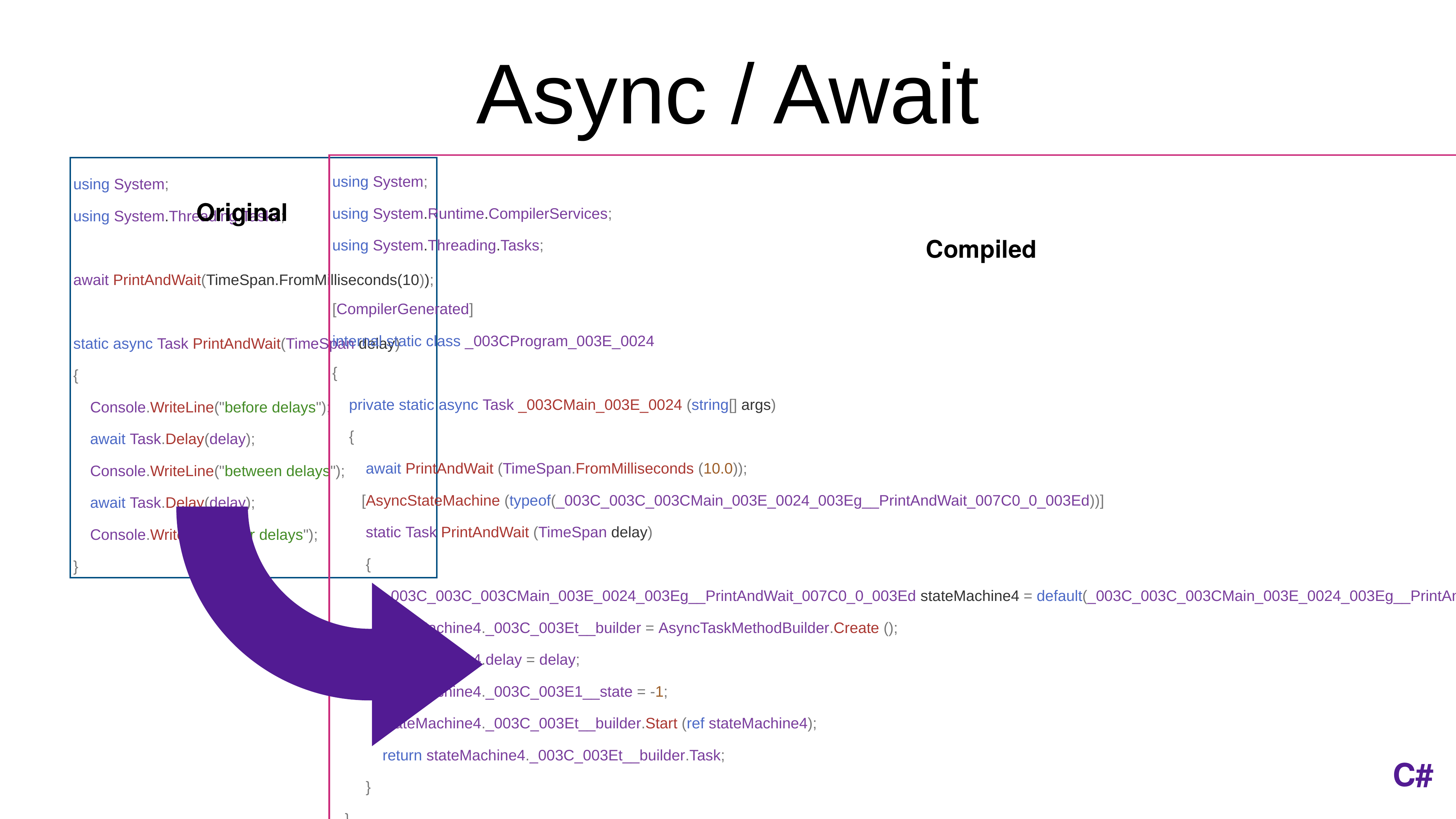

# Async / Await
Original
Compiled
using System;
using System.Threading.Tasks;

await PrintAndWait(TimeSpan.FromMilliseconds(10));

static async Task PrintAndWait(TimeSpan delay)
{
    Console.WriteLine("before delays");
    await Task.Delay(delay);
    Console.WriteLine("between delays");
    await Task.Delay(delay);
    Console.WriteLine("after delays");
}
using System;
using System.Runtime.CompilerServices;
using System.Threading.Tasks;

[CompilerGenerated]
internal static class _003CProgram_003E_0024
{
    private static async Task _003CMain_003E_0024 (string[] args)
    {
        await PrintAndWait (TimeSpan.FromMilliseconds (10.0));
       [AsyncStateMachine (typeof(_003C_003C_003CMain_003E_0024_003Eg__PrintAndWait_007C0_0_003Ed))]
        static Task PrintAndWait (TimeSpan delay)
        {
            _003C_003C_003CMain_003E_0024_003Eg__PrintAndWait_007C0_0_003Ed stateMachine4 = default(_003C_003C_003CMain_003E_0024_003Eg__PrintAndWait_007C0_0_003Ed);
            stateMachine4._003C_003Et__builder = AsyncTaskMethodBuilder.Create ();
            stateMachine4.delay = delay;
            stateMachine4._003C_003E1__state = -1;
            stateMachine4._003C_003Et__builder.Start (ref stateMachine4);
            return stateMachine4._003C_003Et__builder.Task;
        }
   }
}

C#